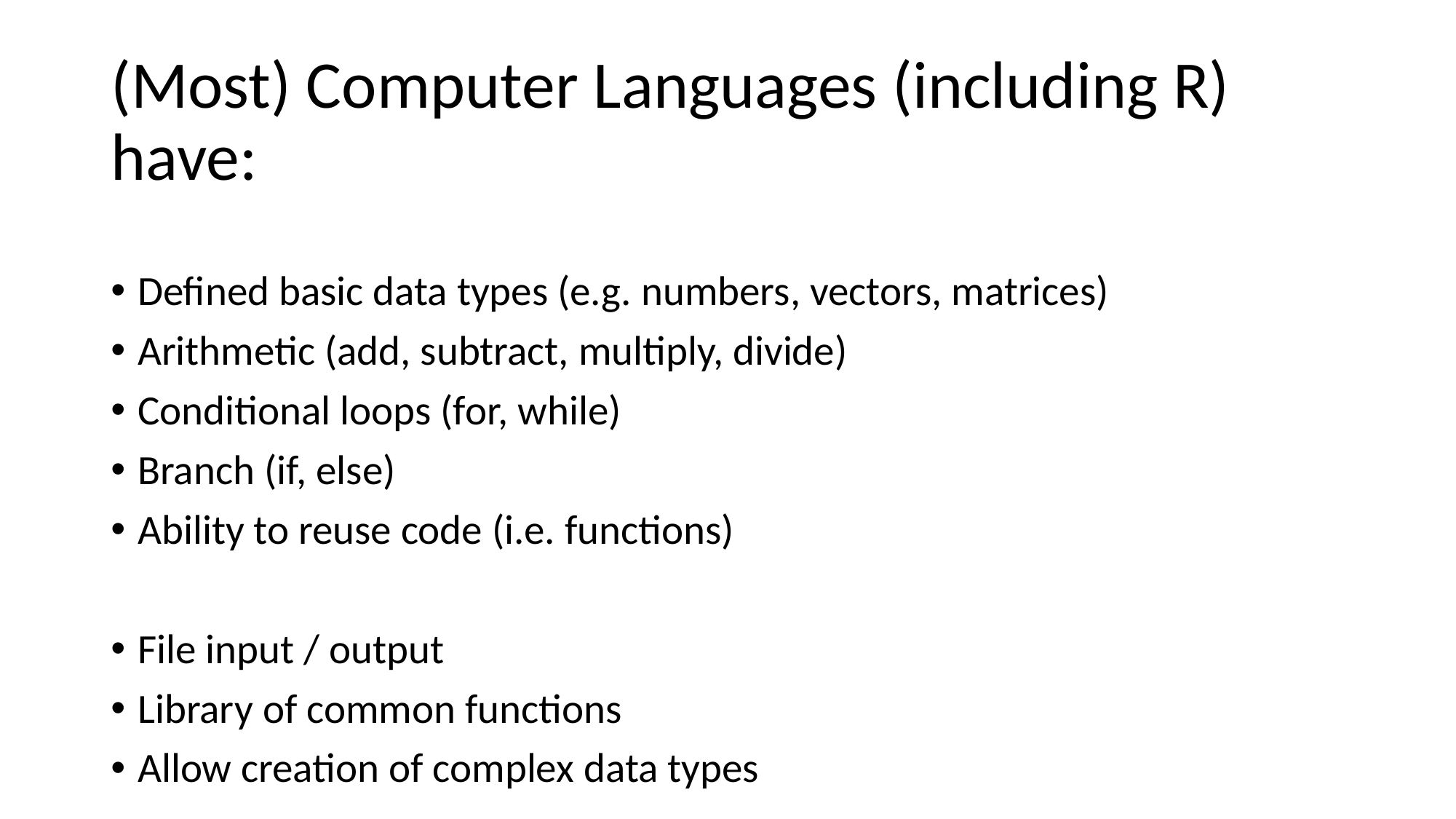

# (Most) Computer Languages (including R) have:
Defined basic data types (e.g. numbers, vectors, matrices)
Arithmetic (add, subtract, multiply, divide)
Conditional loops (for, while)
Branch (if, else)
Ability to reuse code (i.e. functions)

File input / output
Library of common functions
Allow creation of complex data types